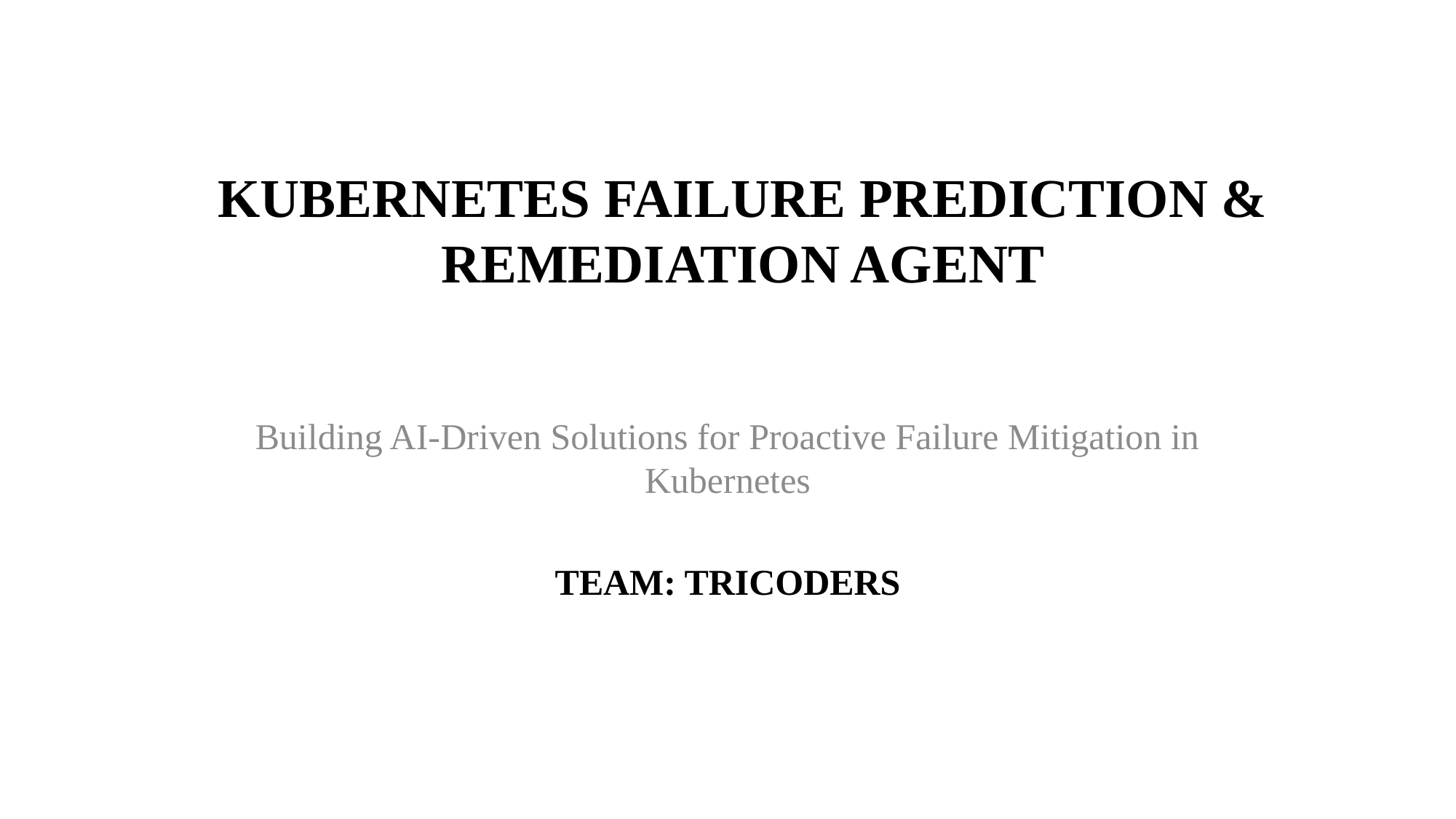

# KUBERNETES FAILURE PREDICTION & REMEDIATION AGENT
Building AI-Driven Solutions for Proactive Failure Mitigation in Kubernetes

TEAM: TRICODERS